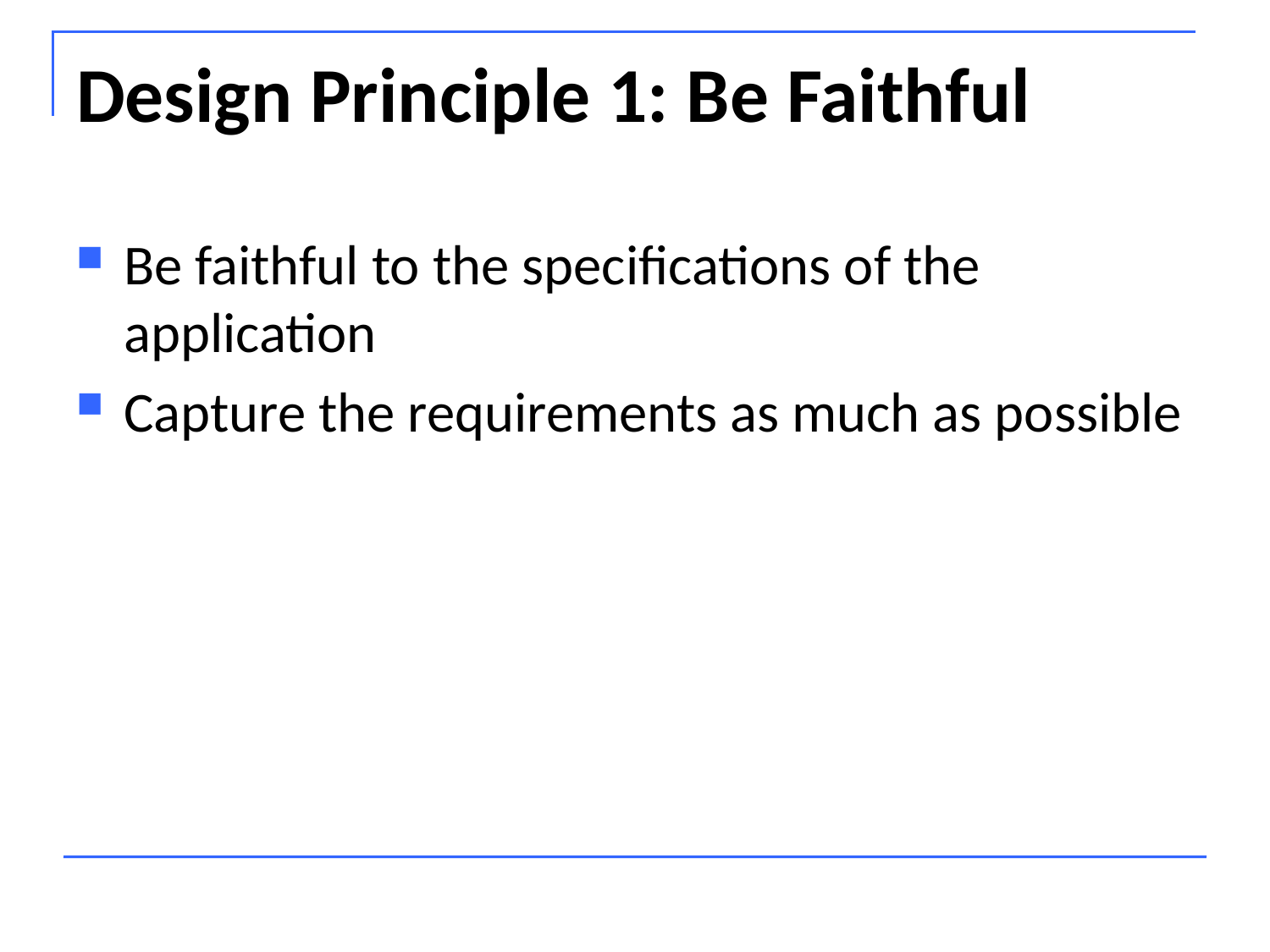

# Design Principle 1: Be Faithful
Be faithful to the specifications of the application
Capture the requirements as much as possible